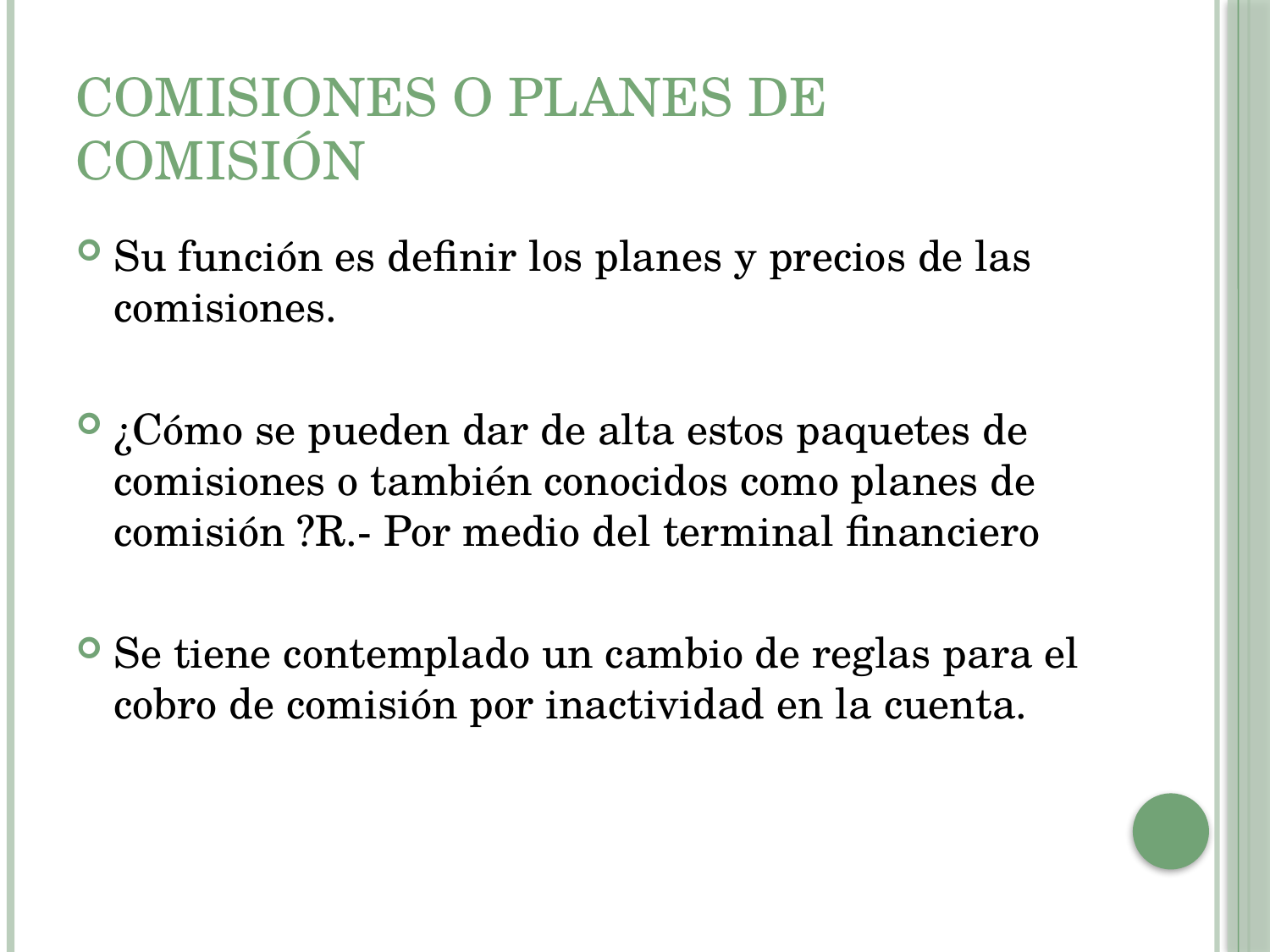

# Comisiones o planes de comisión
Su función es definir los planes y precios de las comisiones.

¿Cómo se pueden dar de alta estos paquetes de comisiones o también conocidos como planes de comisión ?R.- Por medio del terminal financiero

Se tiene contemplado un cambio de reglas para el cobro de comisión por inactividad en la cuenta.